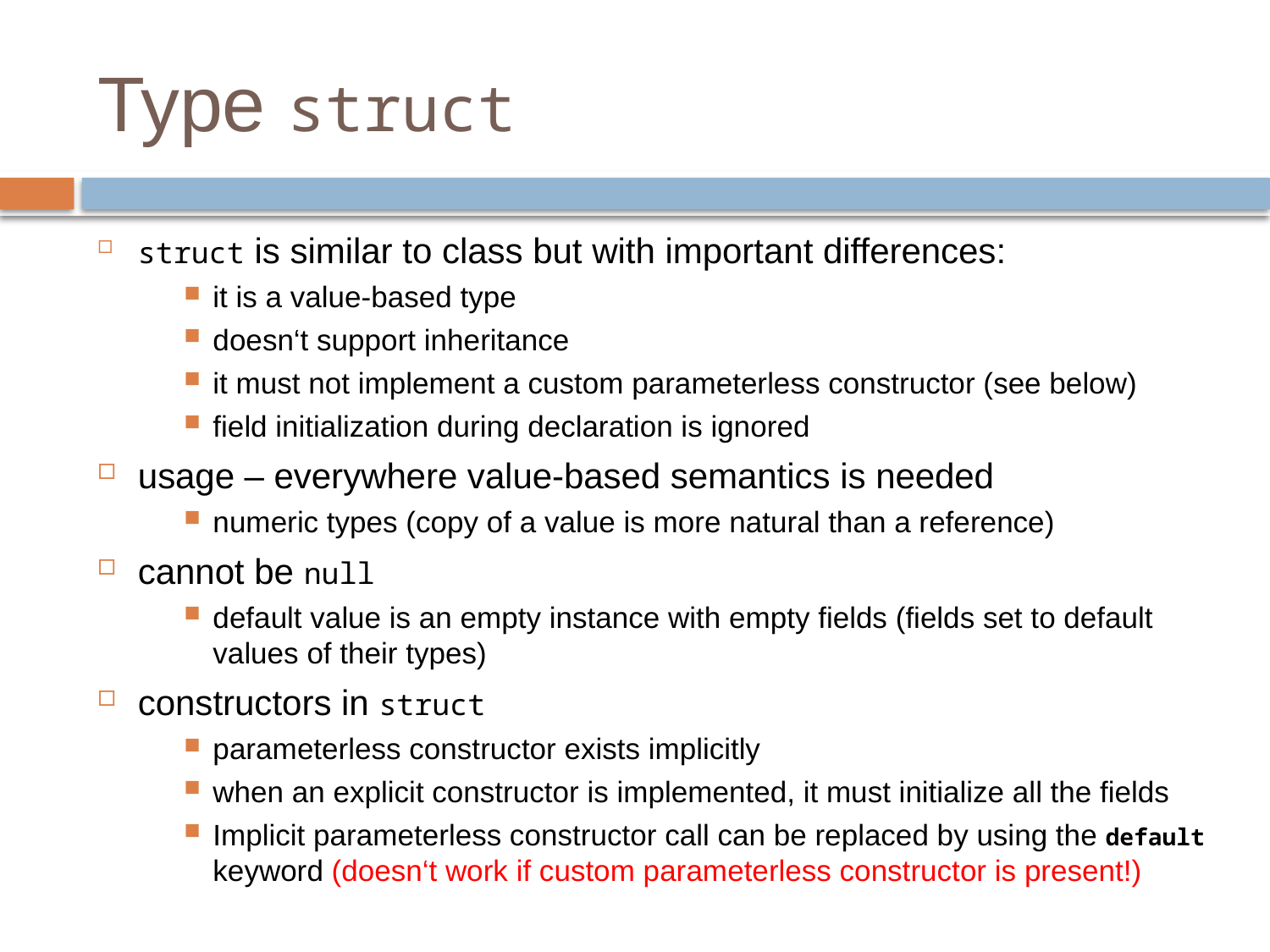

# Type struct
struct is similar to class but with important differences:
it is a value-based type
doesn‘t support inheritance
it must not implement a custom parameterless constructor (see below)
field initialization during declaration is ignored
usage – everywhere value-based semantics is needed
numeric types (copy of a value is more natural than a reference)
cannot be null
default value is an empty instance with empty fields (fields set to default values of their types)
constructors in struct
parameterless constructor exists implicitly
when an explicit constructor is implemented, it must initialize all the fields
Implicit parameterless constructor call can be replaced by using the default keyword (doesn‘t work if custom parameterless constructor is present!)